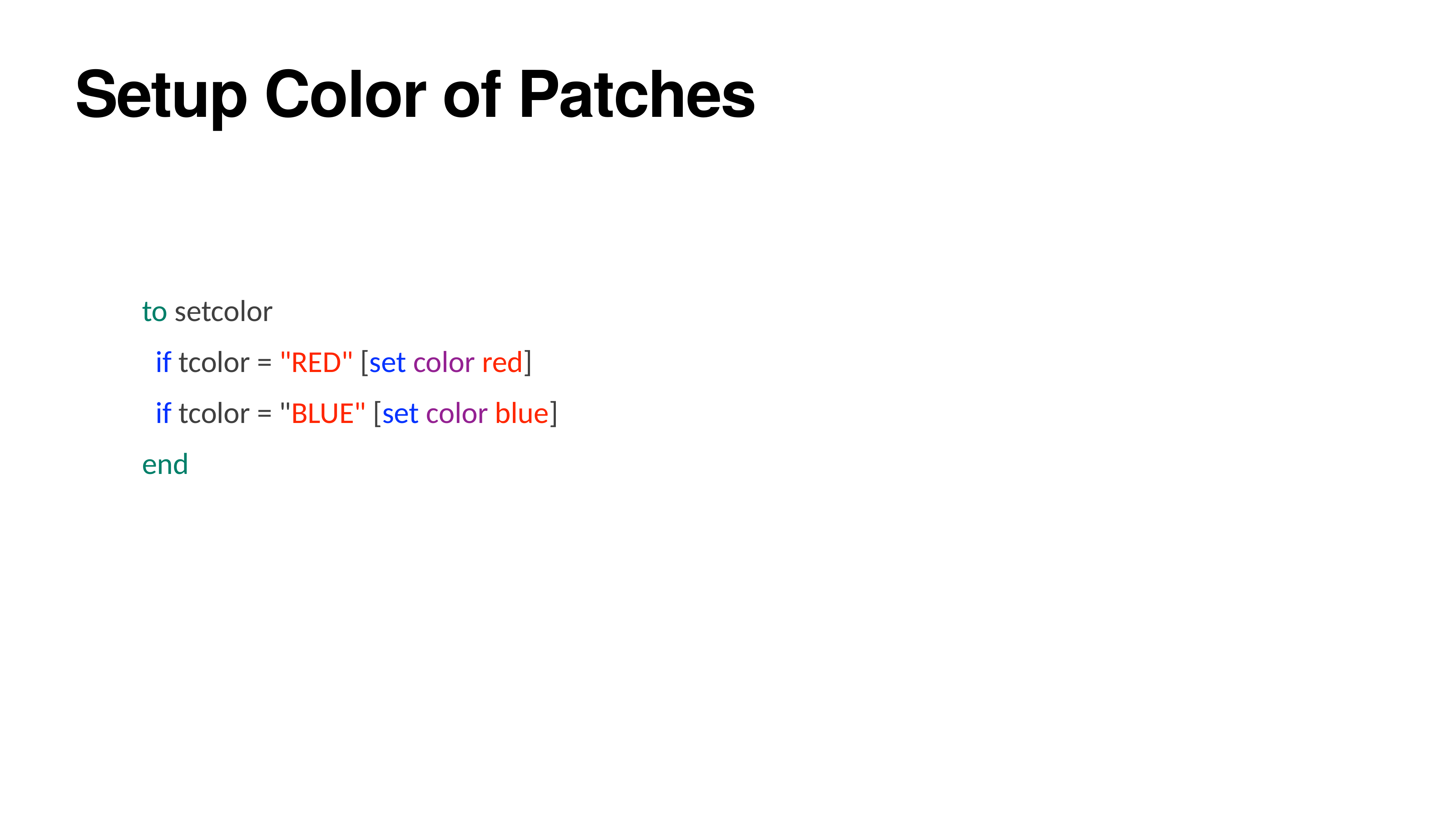

# Setup Color of Patches
to setcolor
  if tcolor = "RED" [set color red]
  if tcolor = "BLUE" [set color blue]
end